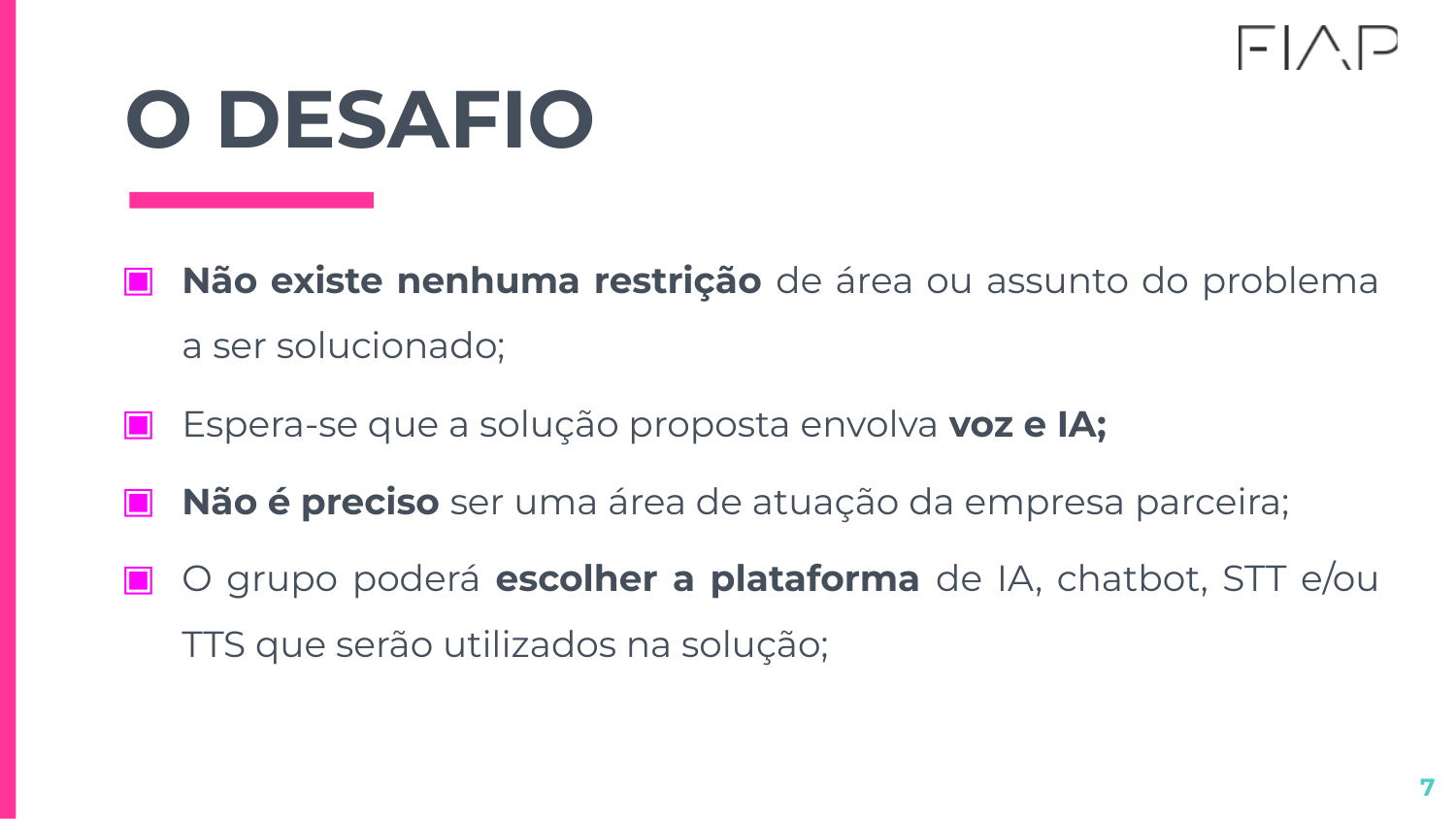

# O DESAFIO
Não existe nenhuma restrição de área ou assunto do problema a ser solucionado;
Espera-se que a solução proposta envolva voz e IA;
Não é preciso ser uma área de atuação da empresa parceira;
O grupo poderá escolher a plataforma de IA, chatbot, STT e/ou TTS que serão utilizados na solução;
7